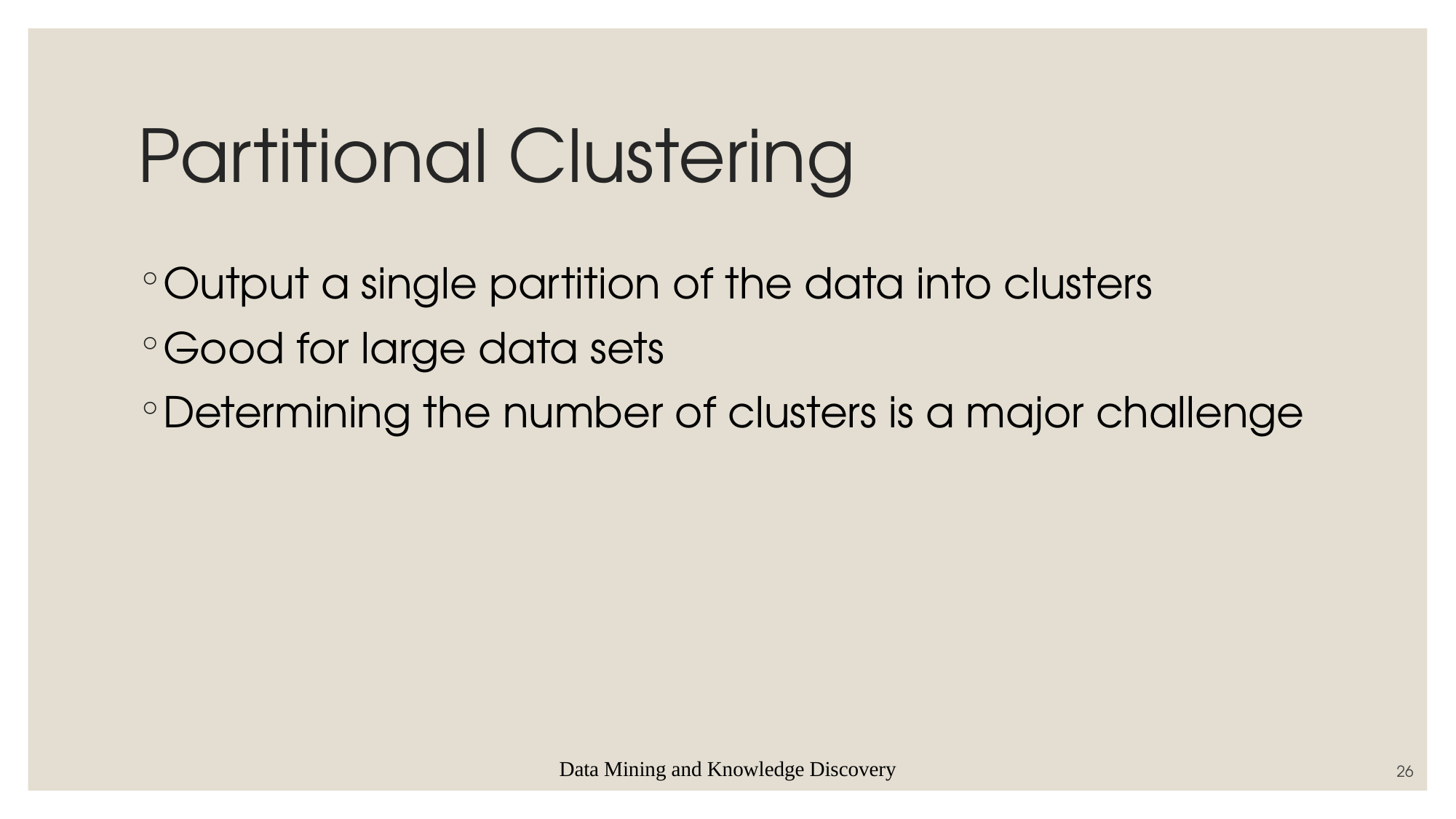

# Partitional Clustering
Output a single partition of the data into clusters
Good for large data sets
Determining the number of clusters is a major challenge
Data Mining and Knowledge Discovery
26